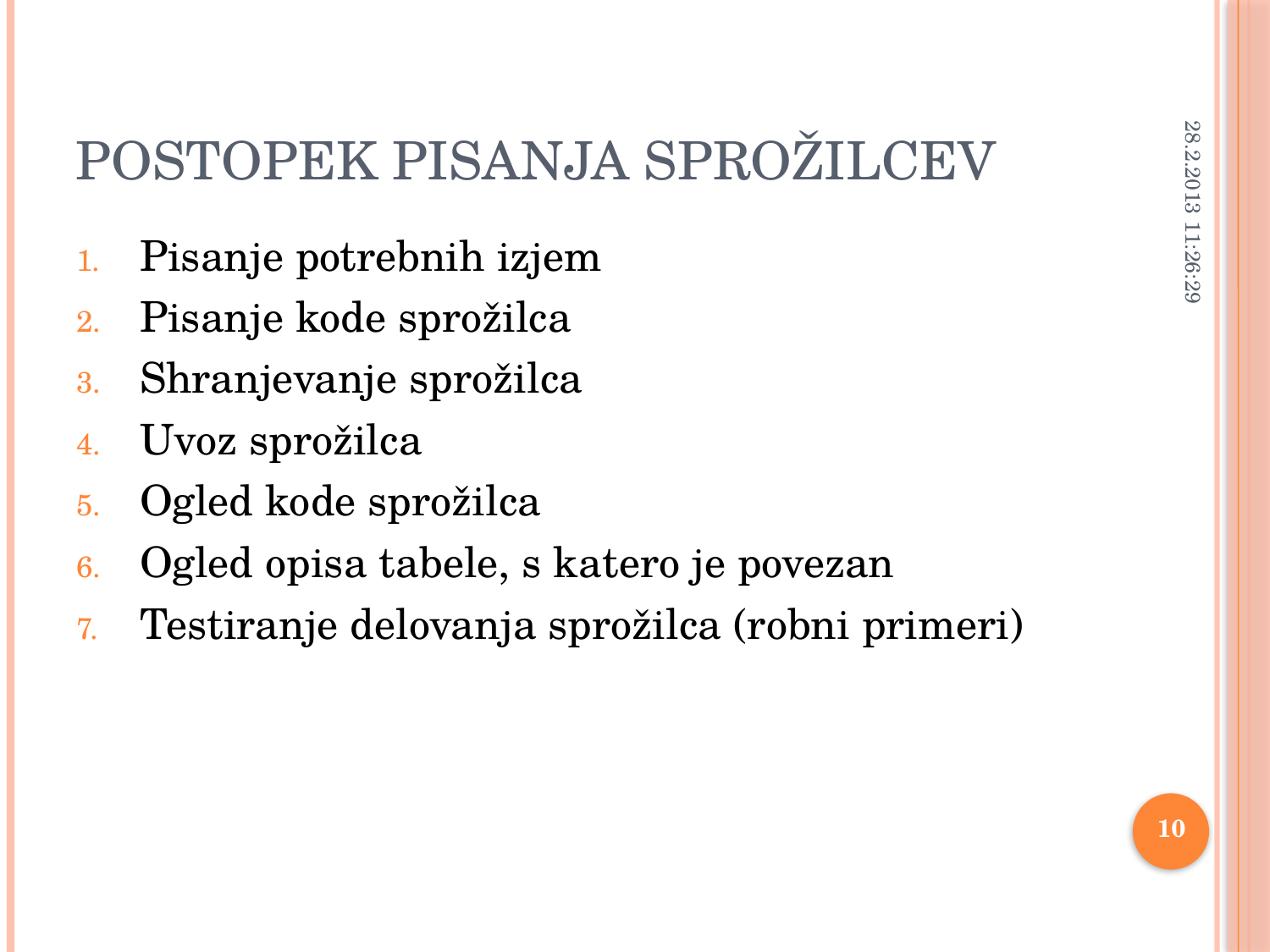

# Postopek pisanja sprožilcev
28.2.2013 11:26:29
Pisanje potrebnih izjem
Pisanje kode sprožilca
Shranjevanje sprožilca
Uvoz sprožilca
Ogled kode sprožilca
Ogled opisa tabele, s katero je povezan
Testiranje delovanja sprožilca (robni primeri)
10